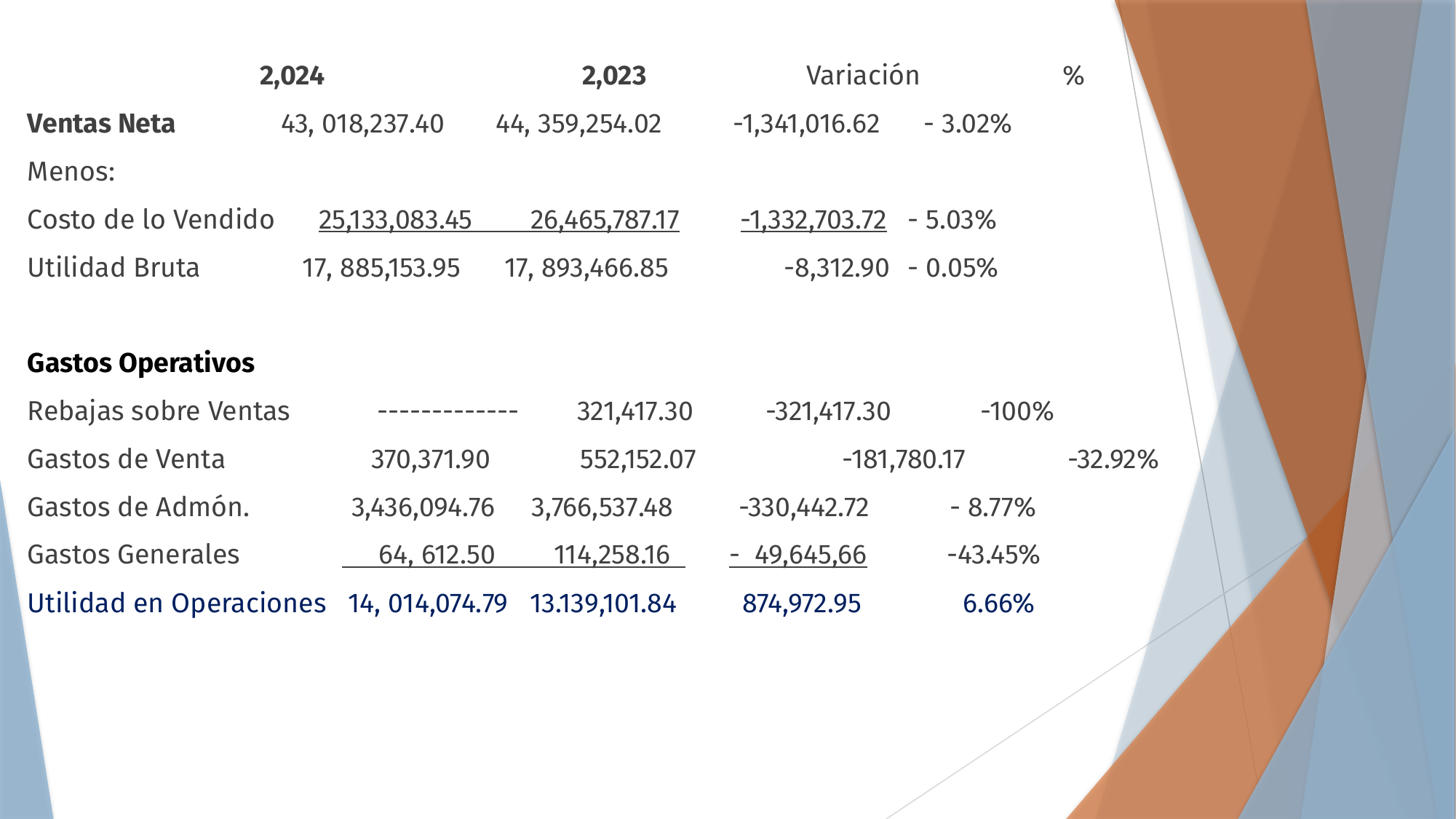

2,024		           2,023                      Variación		  %
Ventas Neta                43, 018,237.40       44, 359,254.02	       -1,341,016.62      - 3.02%
Menos:
Costo de lo Vendido      25,133,083.45        26,465,787.17	        -1,332,703.72	 - 5.03%
Utilidad Bruta              17, 885,153.95      17, 893,466.85	              -8,312.90	 - 0.05%

Gastos Operativos
Rebajas sobre Ventas            -------------        321,417.30          -321,417.30	           -100%
Gastos de Venta                    370,371.90	 552,152.07	       -181,780.17	        -32.92%
Gastos de Admón.              3,436,094.76     3,766,537.48         -330,442.72           - 8.77%
Gastos Generales                   64, 612.50        114,258.16        -  49,645,66           -43.45%
Utilidad en Operaciones   14, 014,074.79   13.139,101.84         874,972.95              6.66%